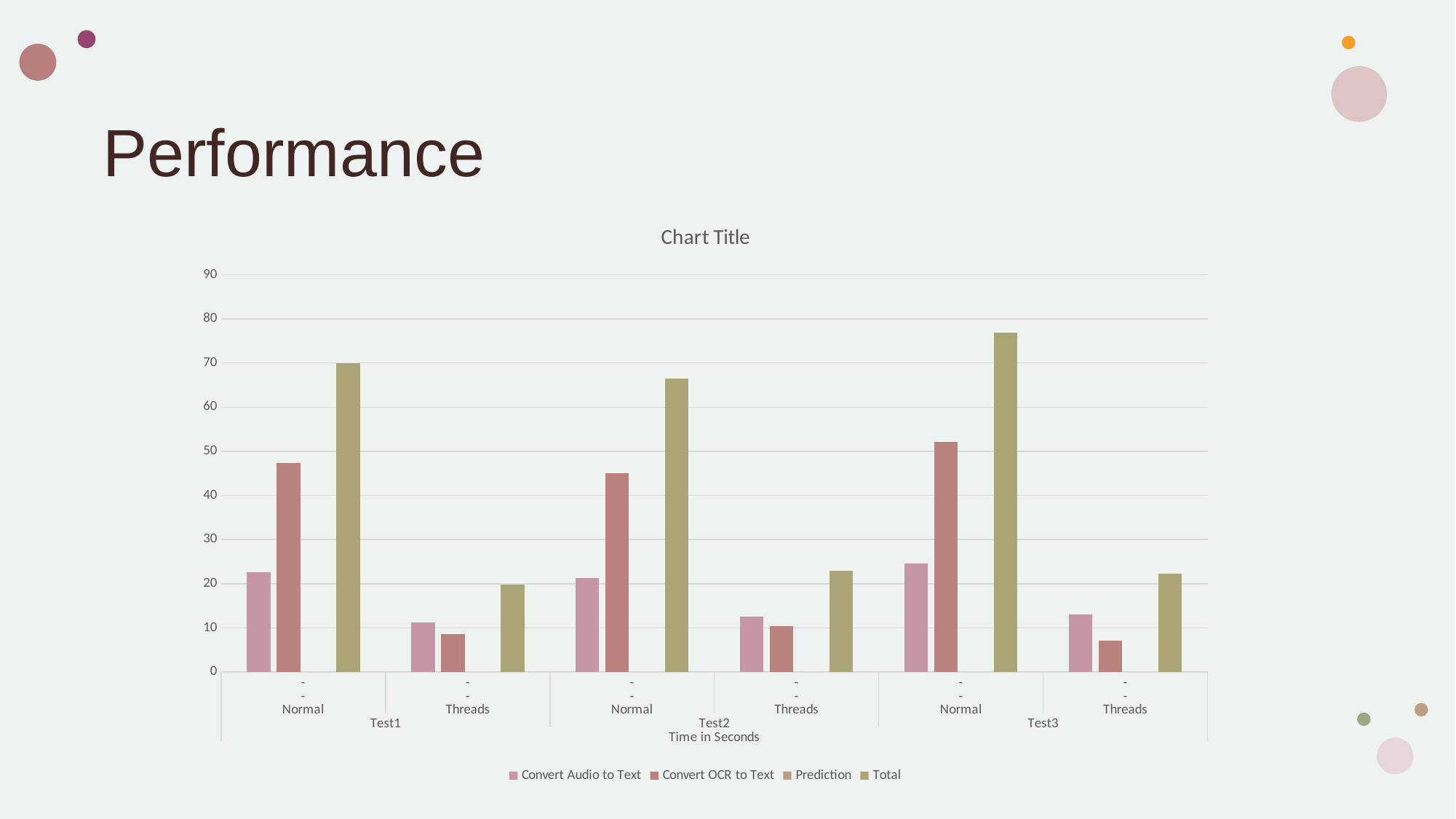

# Performance

### Chart:

| Category | Convert Audio to Text | Convert OCR to Text | Prediction | Total |
|---|---|---|---|---|
| - | 22.69 | 47.27 | 0.0 | 69.96 |
| - | 11.29 | 8.6 | 0.0 | 19.89 |
| - | 21.32 | 45.12 | 0.0 | 66.44 |
| - | 12.55 | 10.35 | 0.0 | 22.9 |
| - | 24.65 | 52.18 | 0.0 | 76.83 |
| - | 13.06 | 7.15 | 0.0 | 22.36 |